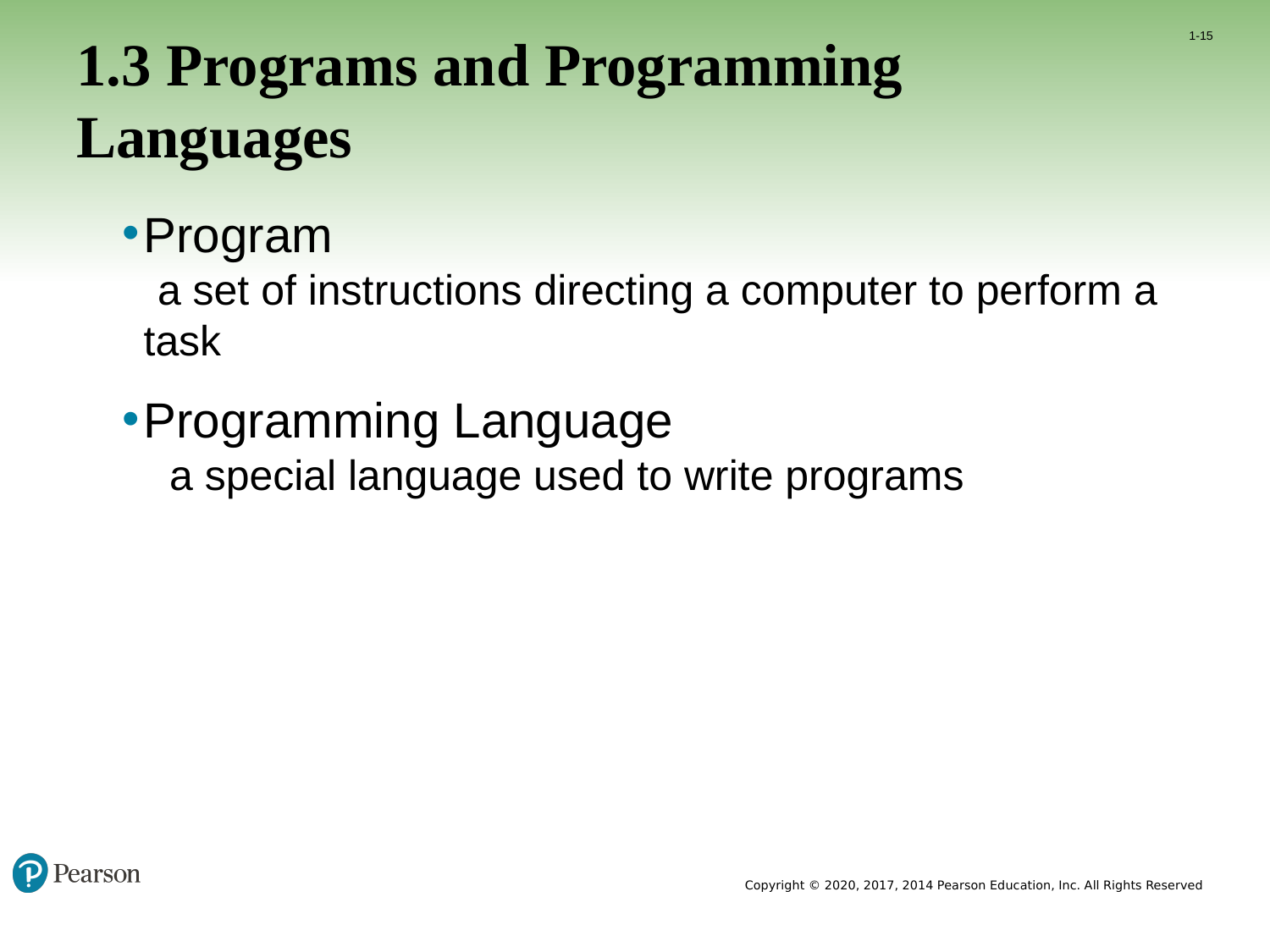

1-15
# 1.3 Programs and Programming Languages
Program
   a set of instructions directing a computer to perform a task
Programming Language
    a special language used to write programs